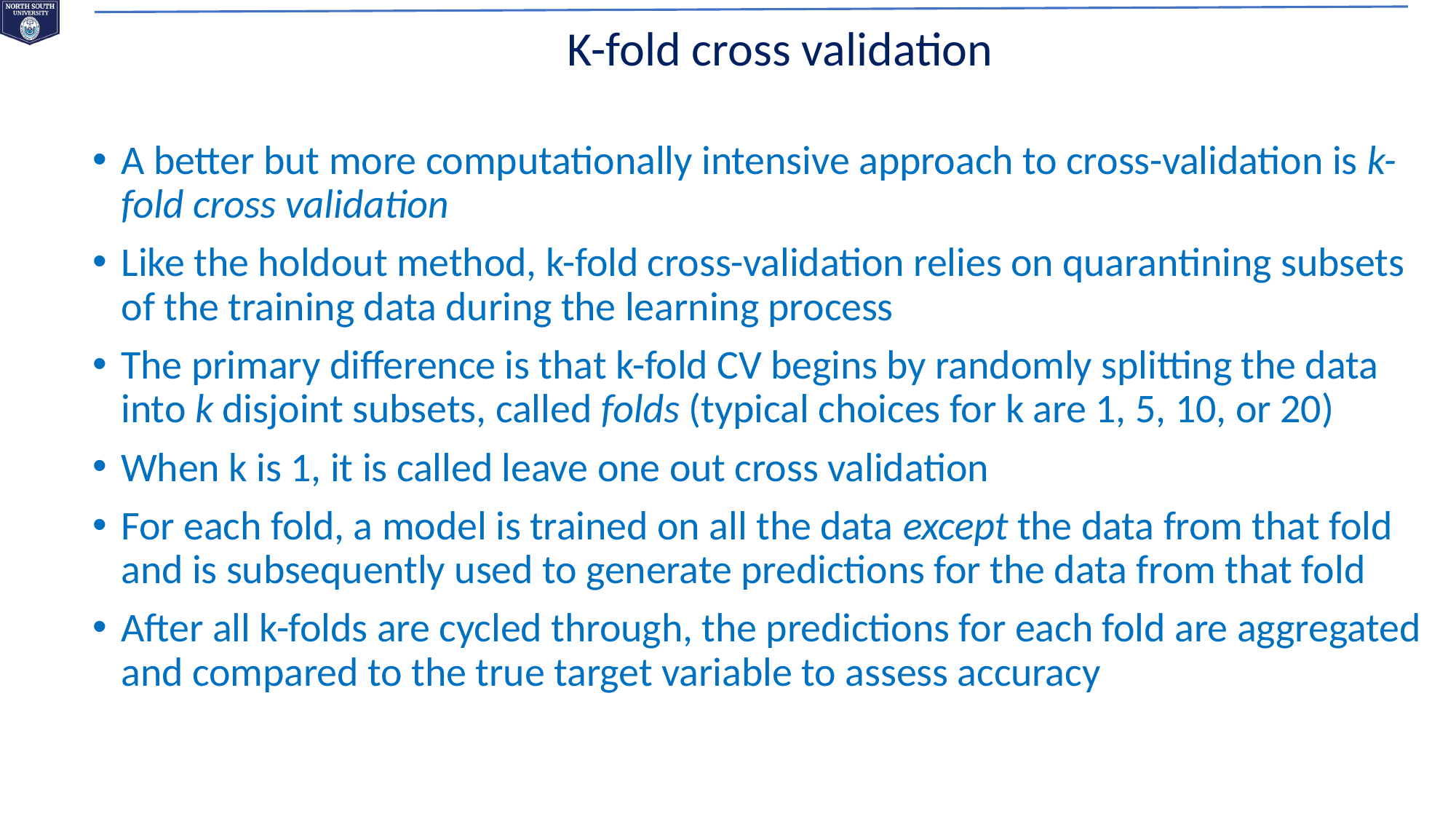

# K-fold cross validation
A better but more computationally intensive approach to cross-validation is k-fold cross validation
Like the holdout method, k-fold cross-validation relies on quarantining subsets of the training data during the learning process
The primary difference is that k-fold CV begins by randomly splitting the data into k disjoint subsets, called folds (typical choices for k are 1, 5, 10, or 20)
When k is 1, it is called leave one out cross validation
For each fold, a model is trained on all the data except the data from that fold and is subsequently used to generate predictions for the data from that fold
After all k-folds are cycled through, the predictions for each fold are aggregated
and compared to the true target variable to assess accuracy